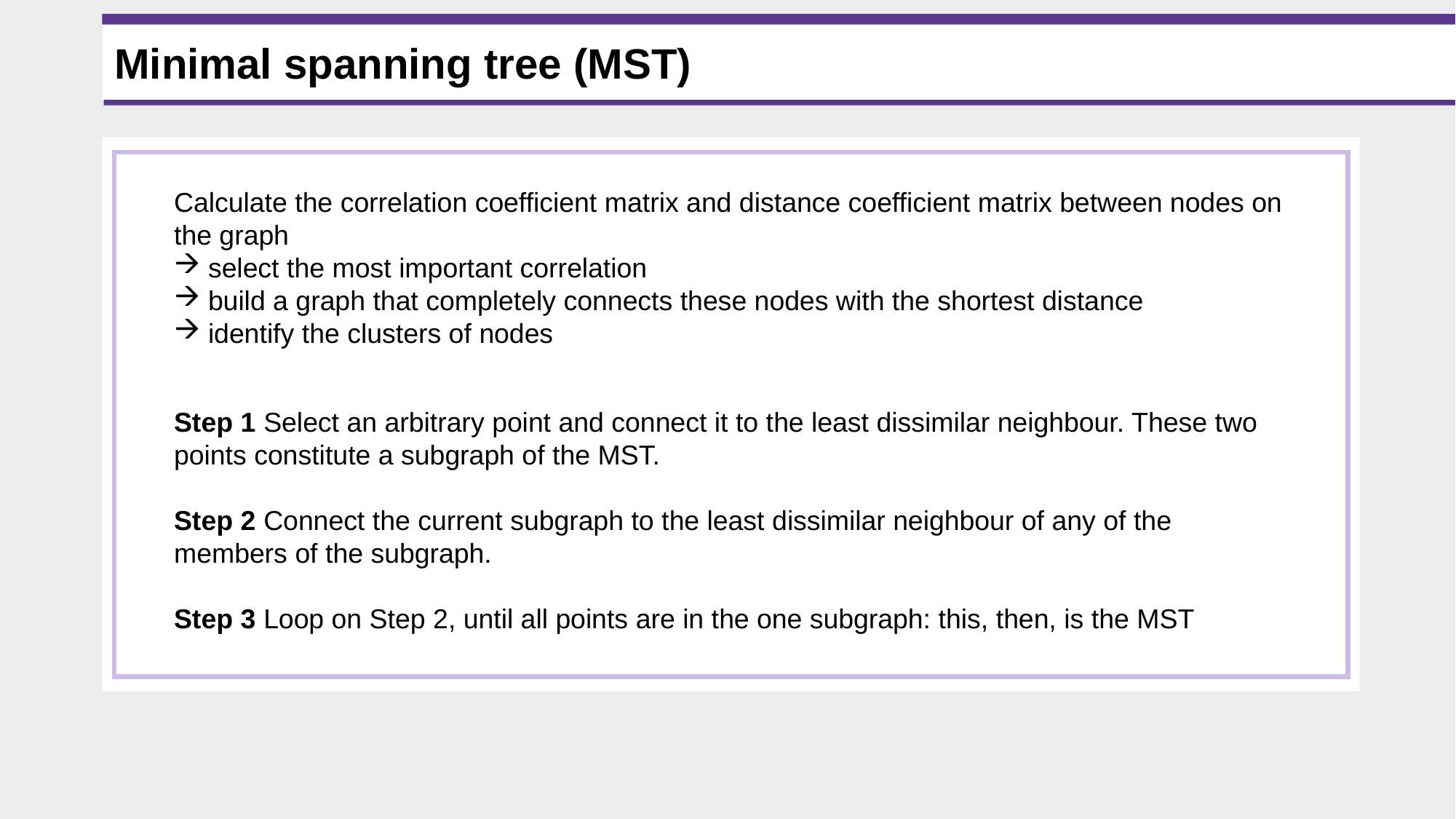

Minimal spanning tree (MST)

Calculate the correlation coefficient matrix and distance coefficient matrix between nodes on the graph
select the most important correlation
build a graph that completely connects these nodes with the shortest distance
identify the clusters of nodes
Step 1 Select an arbitrary point and connect it to the least dissimilar neighbour. These two points constitute a subgraph of the MST.

Step 2 Connect the current subgraph to the least dissimilar neighbour of any of the members of the subgraph.

Step 3 Loop on Step 2, until all points are in the one subgraph: this, then, is the MST